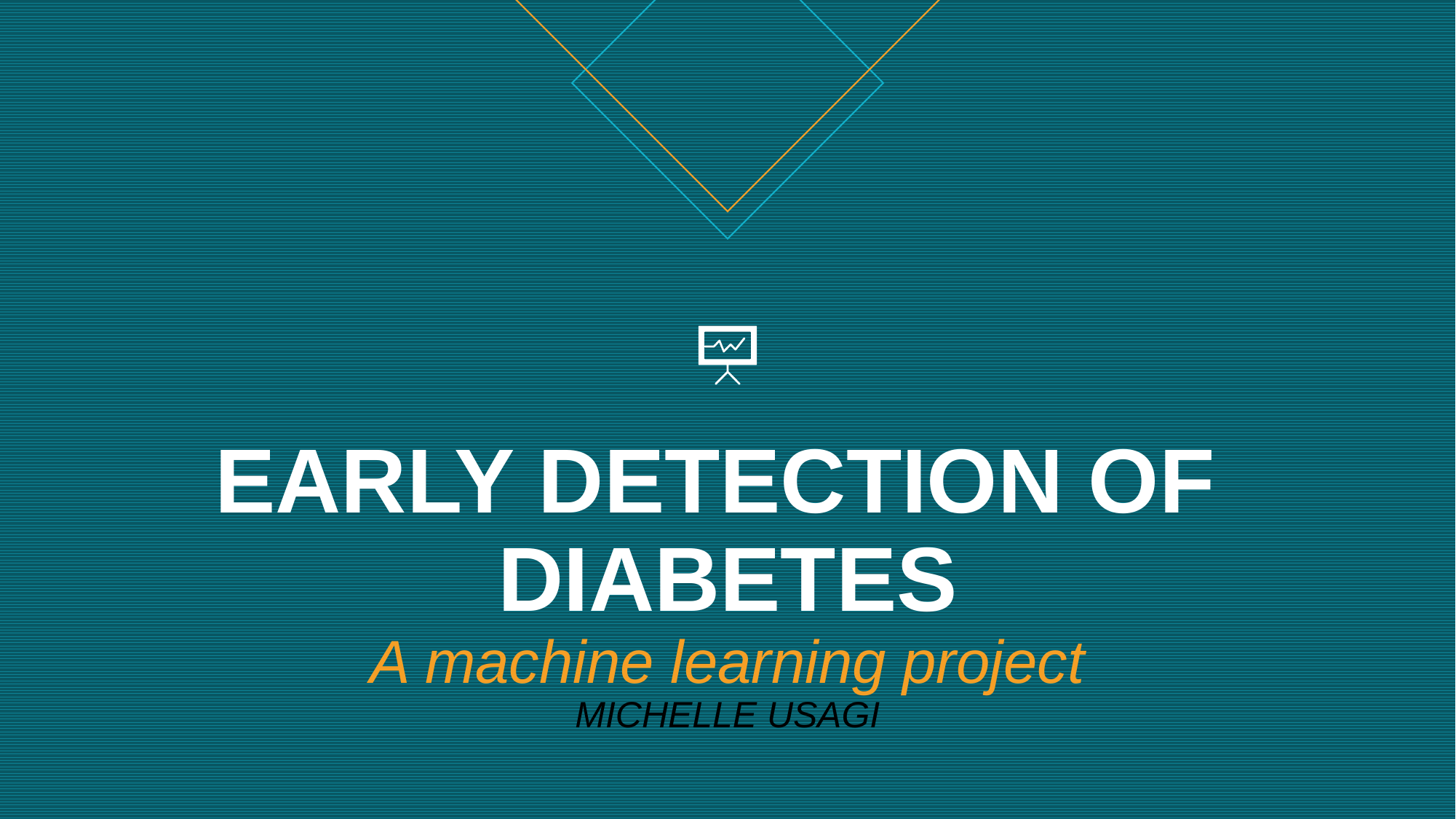

# EARLY DETECTION OF DIABETES A machine learning project MICHELLE USAGI